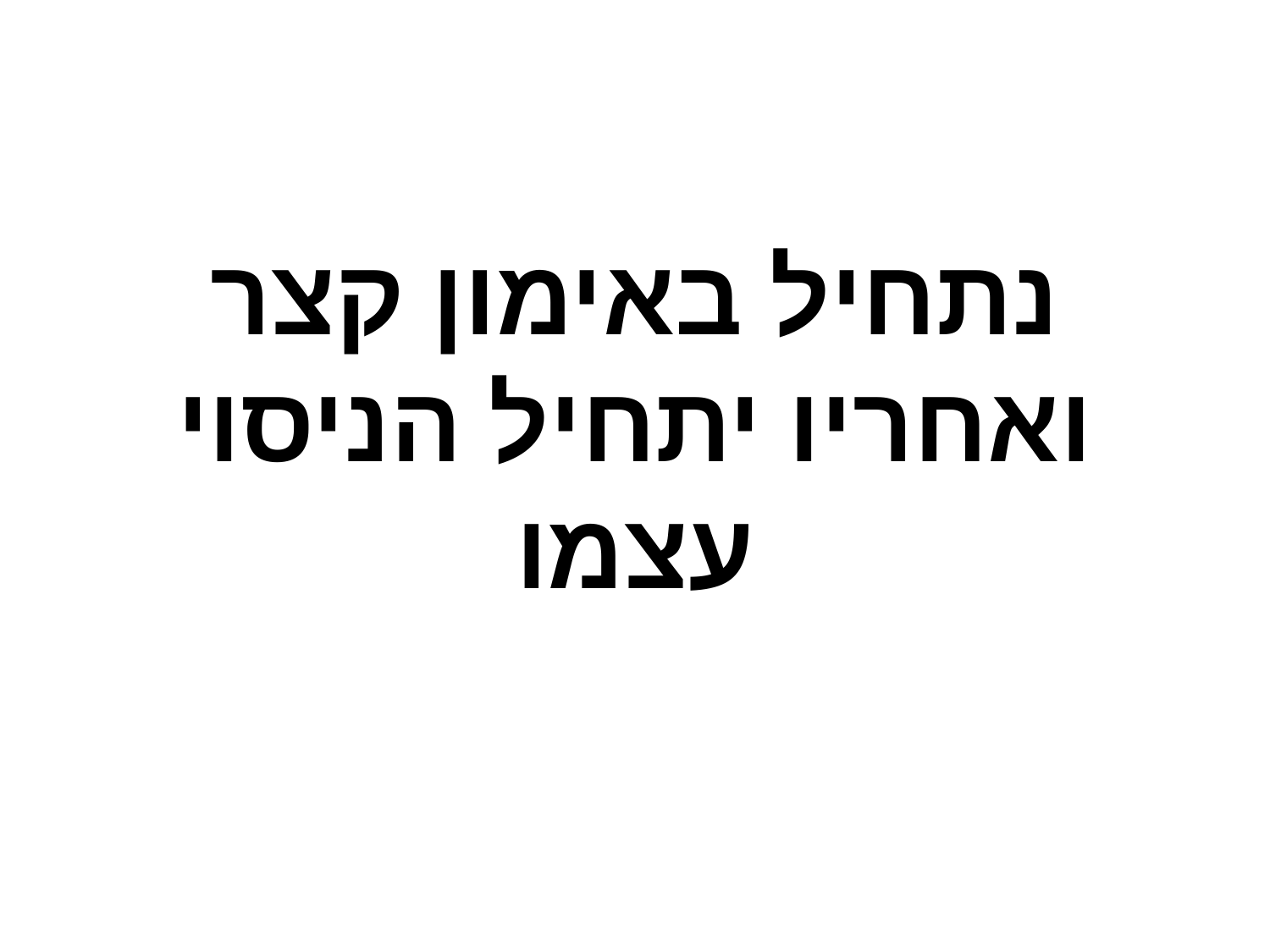

נתחיל באימון קצר ואחריו יתחיל הניסוי עצמו